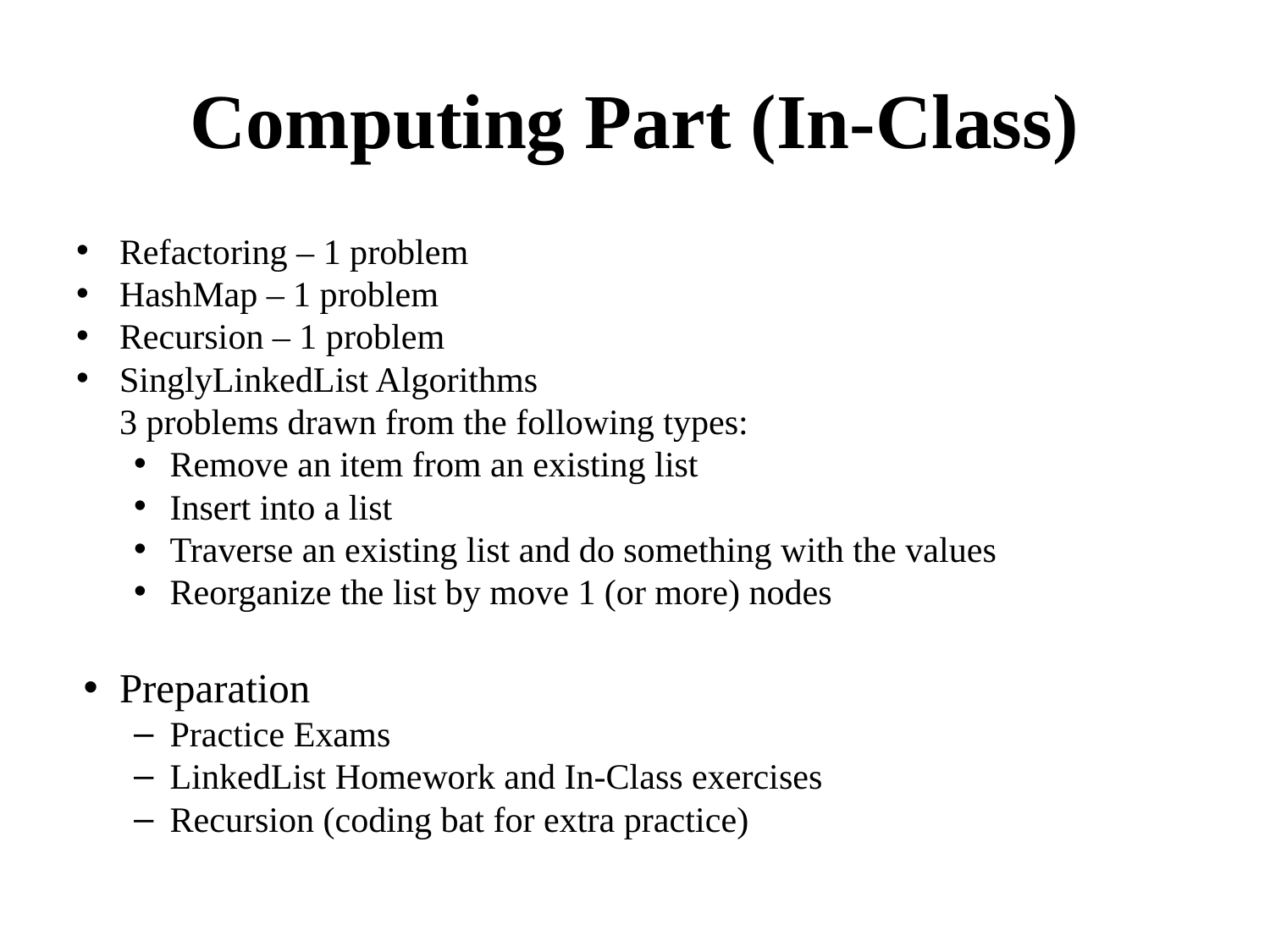

# Computing Part (In-Class)
Refactoring – 1 problem
HashMap – 1 problem
Recursion – 1 problem
SinglyLinkedList Algorithms
3 problems drawn from the following types:
Remove an item from an existing list
Insert into a list
Traverse an existing list and do something with the values
Reorganize the list by move 1 (or more) nodes

Preparation
Practice Exams
LinkedList Homework and In-Class exercises
Recursion (coding bat for extra practice)